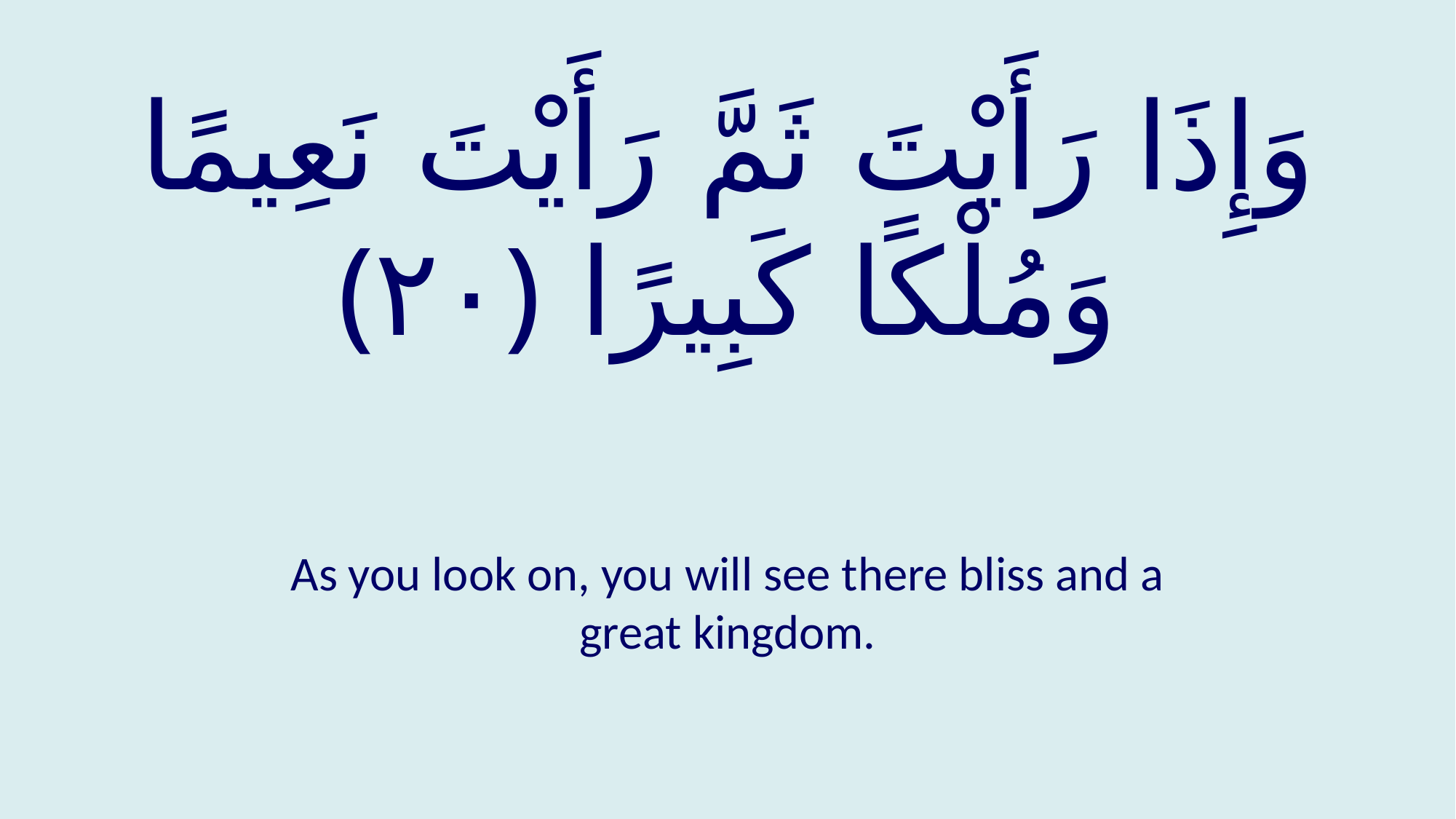

# وَإِذَا رَأَيْتَ ثَمَّ رَأَيْتَ نَعِيمًا وَمُلْكًا كَبِيرًا ‎﴿٢٠﴾‏
As you look on, you will see there bliss and a great kingdom.